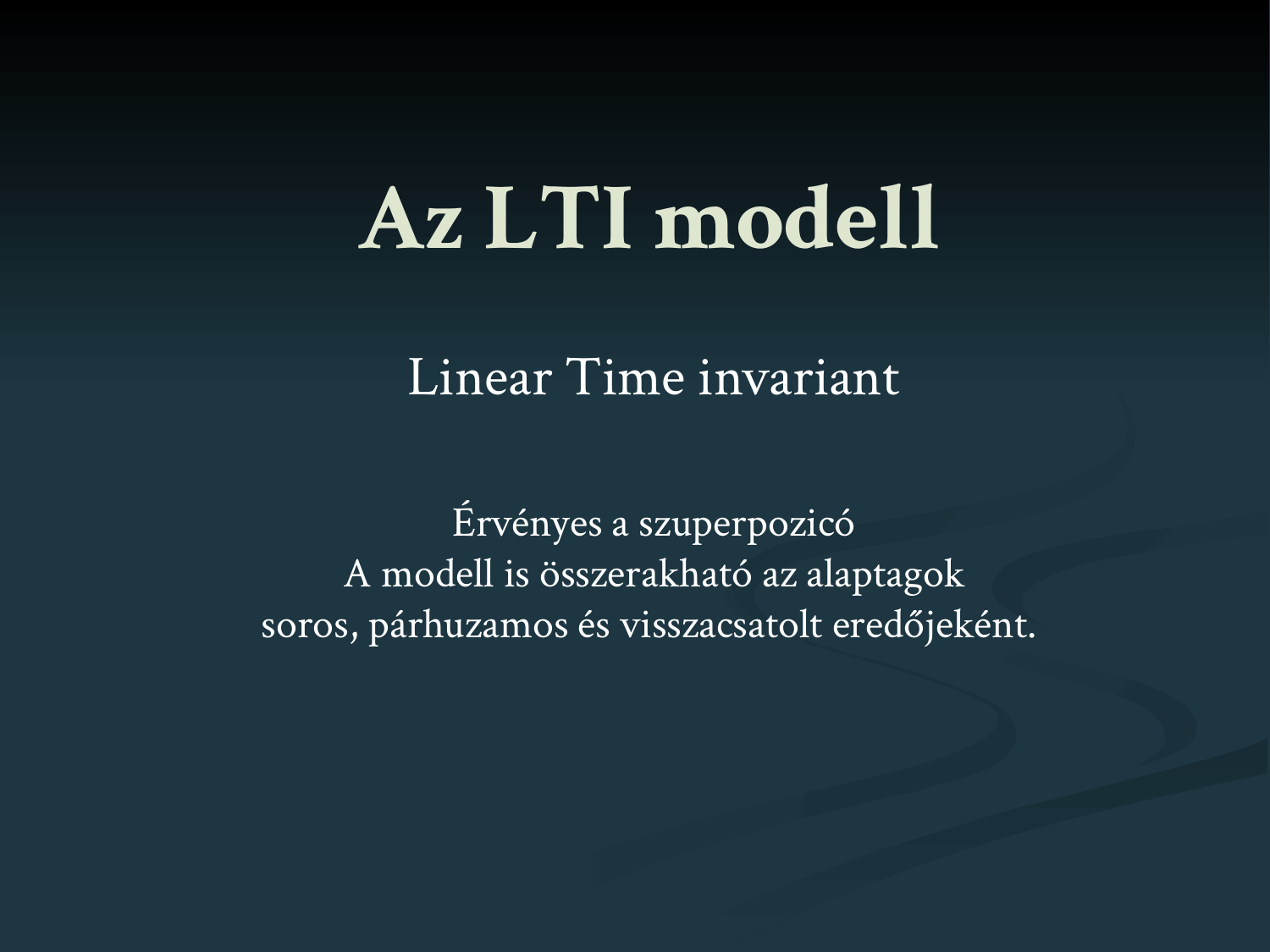

# Az LTI modell
Linear Time invariant

Érvényes a szuperpozicó
A modell is összerakható az alaptagok
soros, párhuzamos és visszacsatolt eredőjeként.